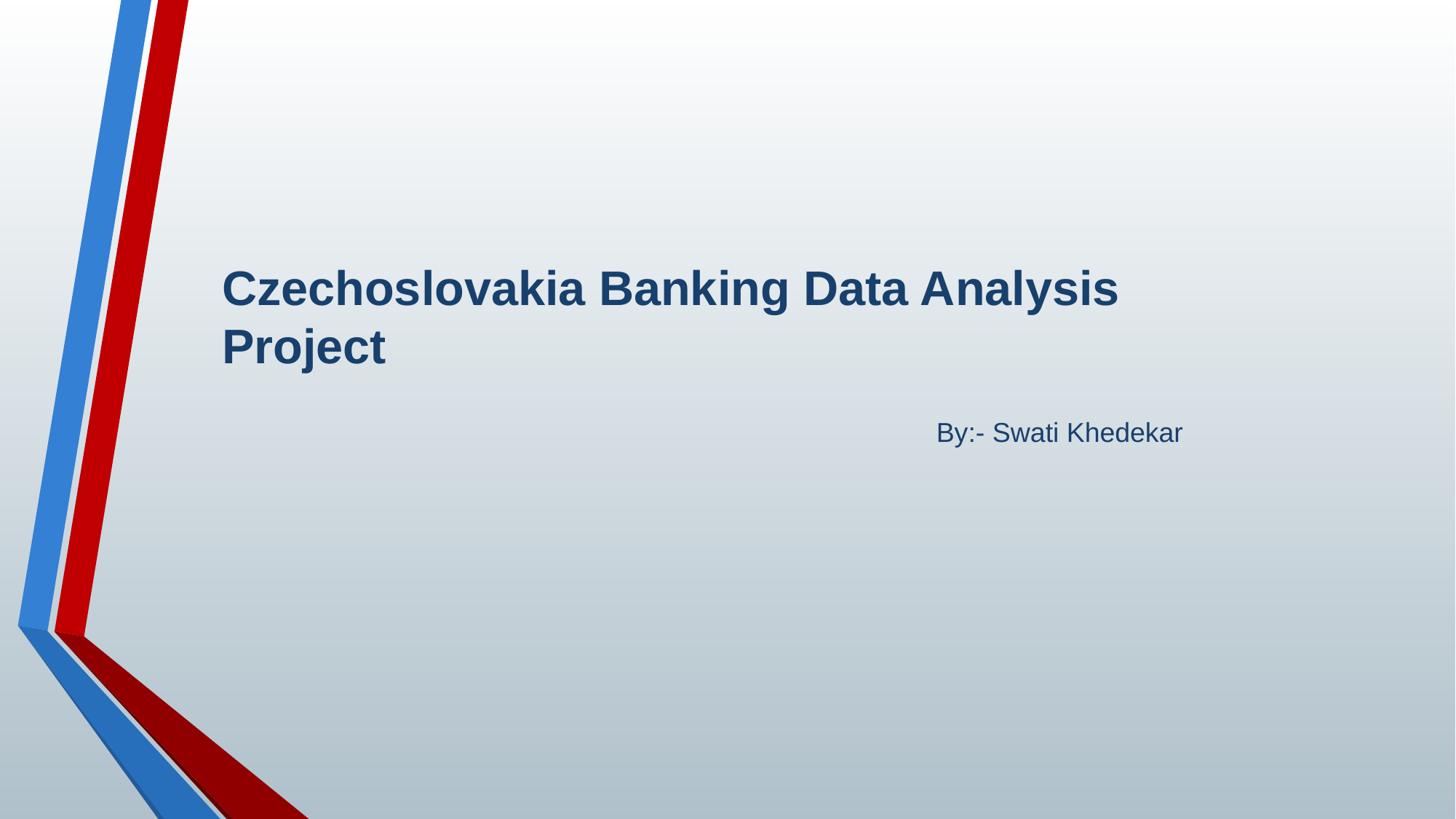

Czechoslovakia Banking Data Analysis Project
By:- Swati Khedekar